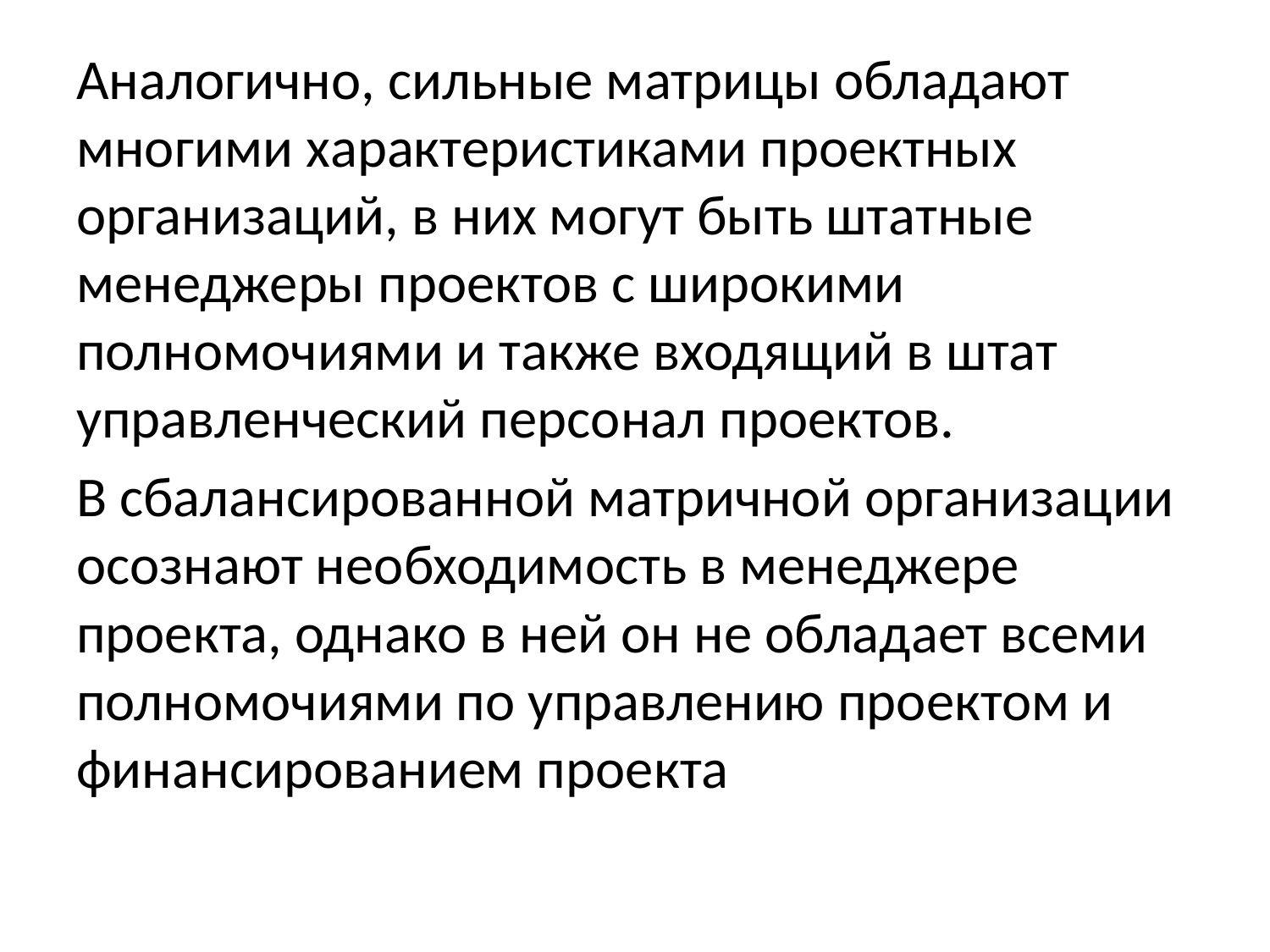

Аналогично, сильные матрицы обладают многими характеристиками проектных организаций, в них могут быть штатные менеджеры проектов с широкими полномочиями и также входящий в штат управленческий персонал проектов.
В сбалансированной матричной организации осознают необходимость в менеджере проекта, однако в ней он не обладает всеми полномочиями по управлению проектом и финансированием проекта